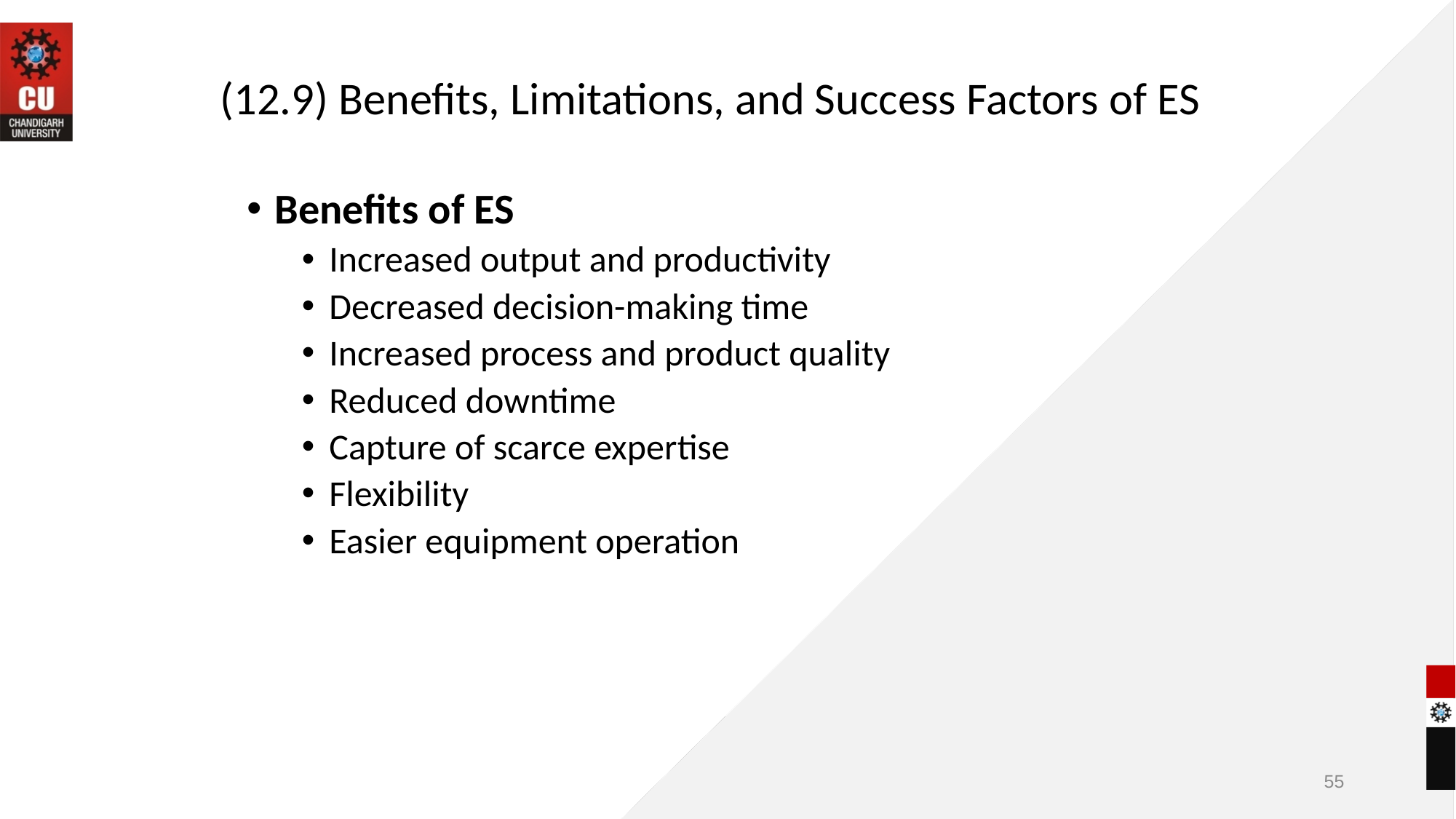

# (12.9) Benefits, Limitations, and Success Factors of ES
Benefits of ES
Increased output and productivity
Decreased decision-making time
Increased process and product quality
Reduced downtime
Capture of scarce expertise
Flexibility
Easier equipment operation
55